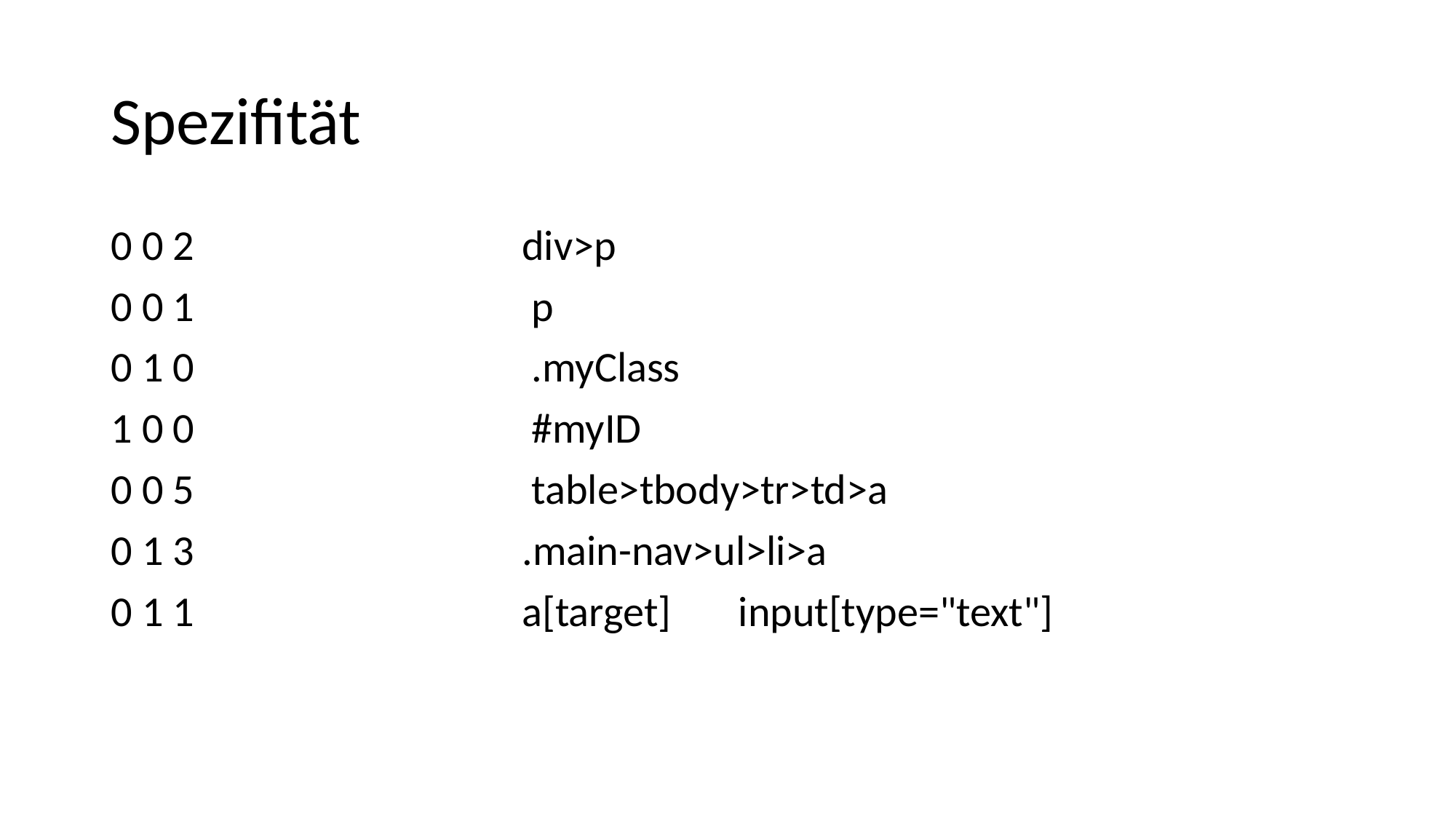

# Spezifität
0 0 2                                  div>p
0 0 1                                   p
0 1 0                                   .myClass
1 0 0                                   #myID
0 0 5                                   table>tbody>tr>td>a
0 1 3                                  .main-nav>ul>li>a
0 1 1                                  a[target]       input[type="text"]